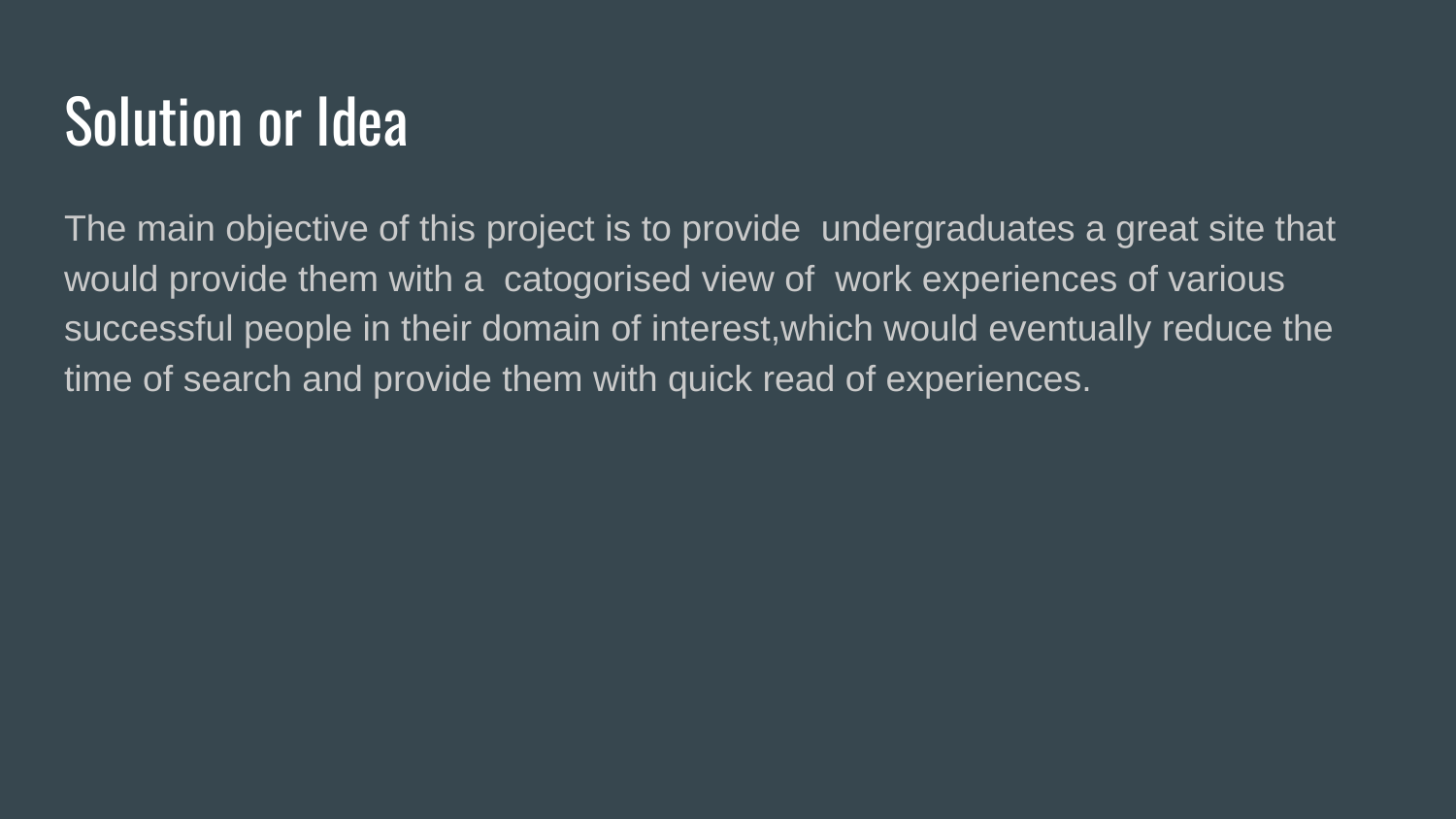

# Solution or Idea
The main objective of this project is to provide  undergraduates a great site that would provide them with a  catogorised view of  work experiences of various successful people in their domain of interest,which would eventually reduce the time of search and provide them with quick read of experiences.